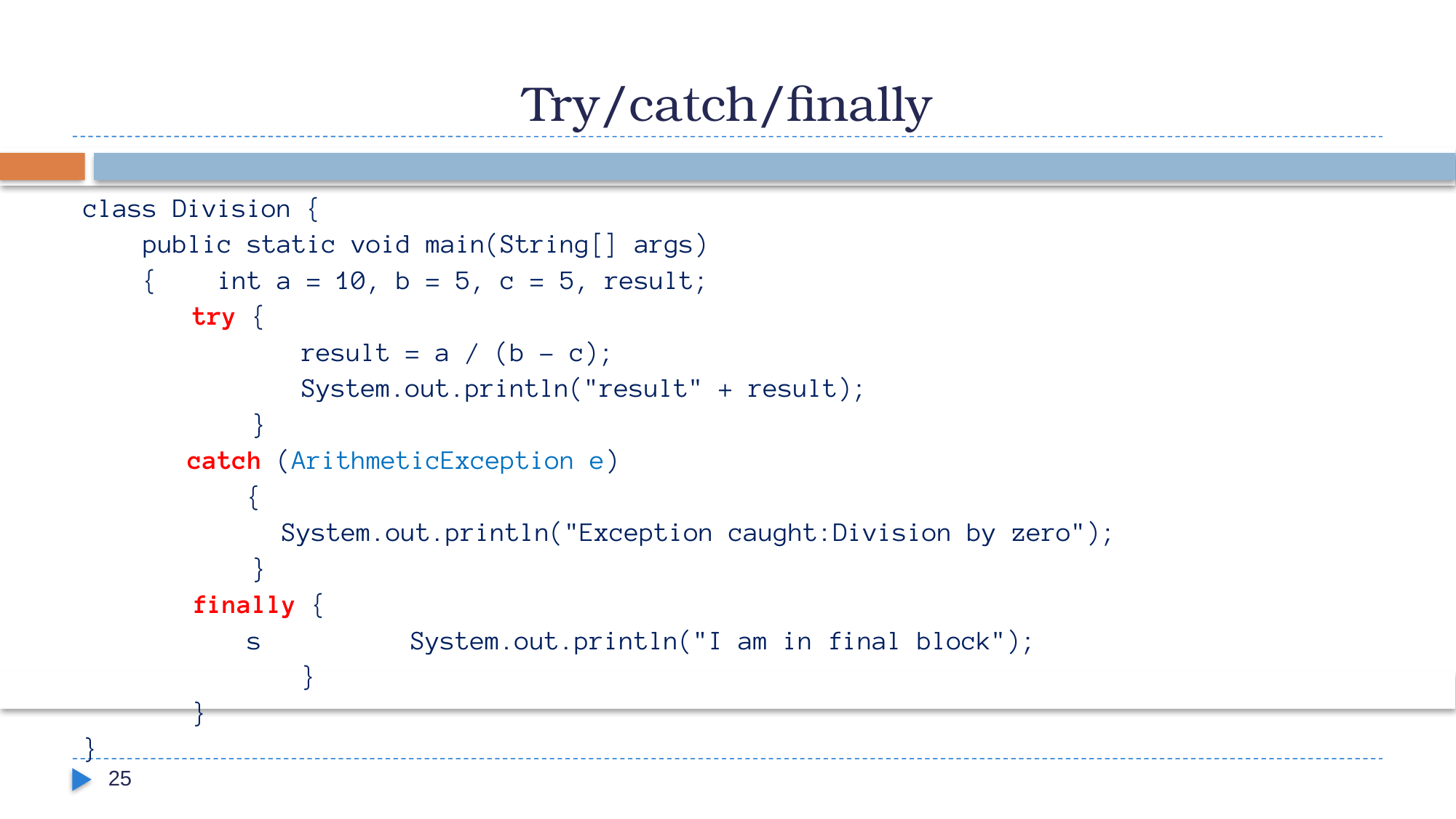

# Try/catch/finally
class Division {
    public static void main(String[] args)
    {    int a = 10, b = 5, c = 5, result;
	try {
		result = a / (b - c);
		System.out.println("result" + result);
	    }
       catch (ArithmeticException e)
           {
	      System.out.println("Exception caught:Division by zero");
	    }
	finally {
           s		System.out.println("I am in final block");
		}
	}
}

25